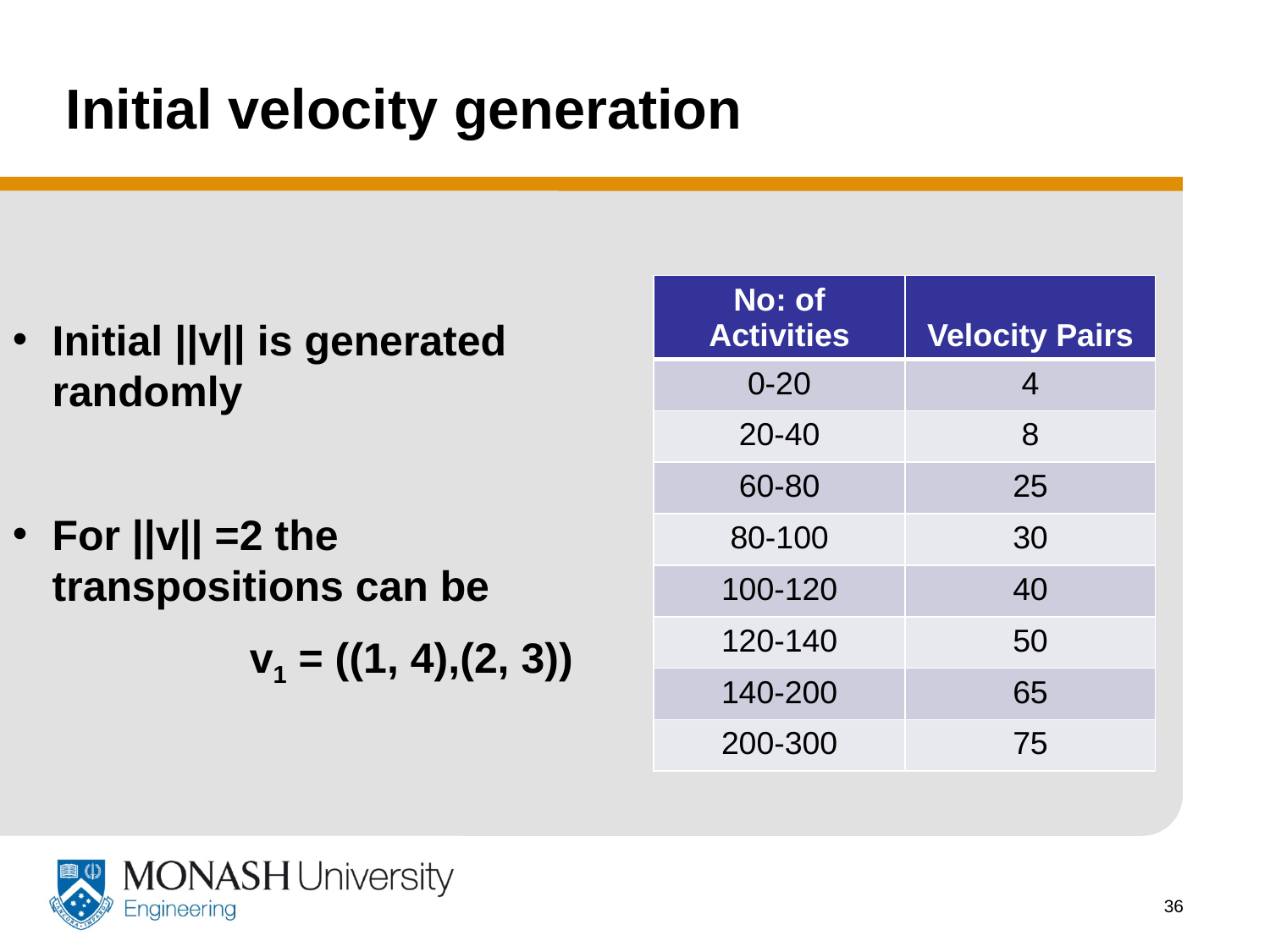

# Initial velocity generation

| No: of Activities | Velocity Pairs |
| --- | --- |
| 0-20 | 4 |
| 20-40 | 8 |
| 60-80 | 25 |
| 80-100 | 30 |
| 100-120 | 40 |
| 120-140 | 50 |
| 140-200 | 65 |
| 200-300 | 75 |
Initial ||v|| is generated randomly

For ||v|| =2 the transpositions can be
                    v1 = ((1, 4),(2, 3))